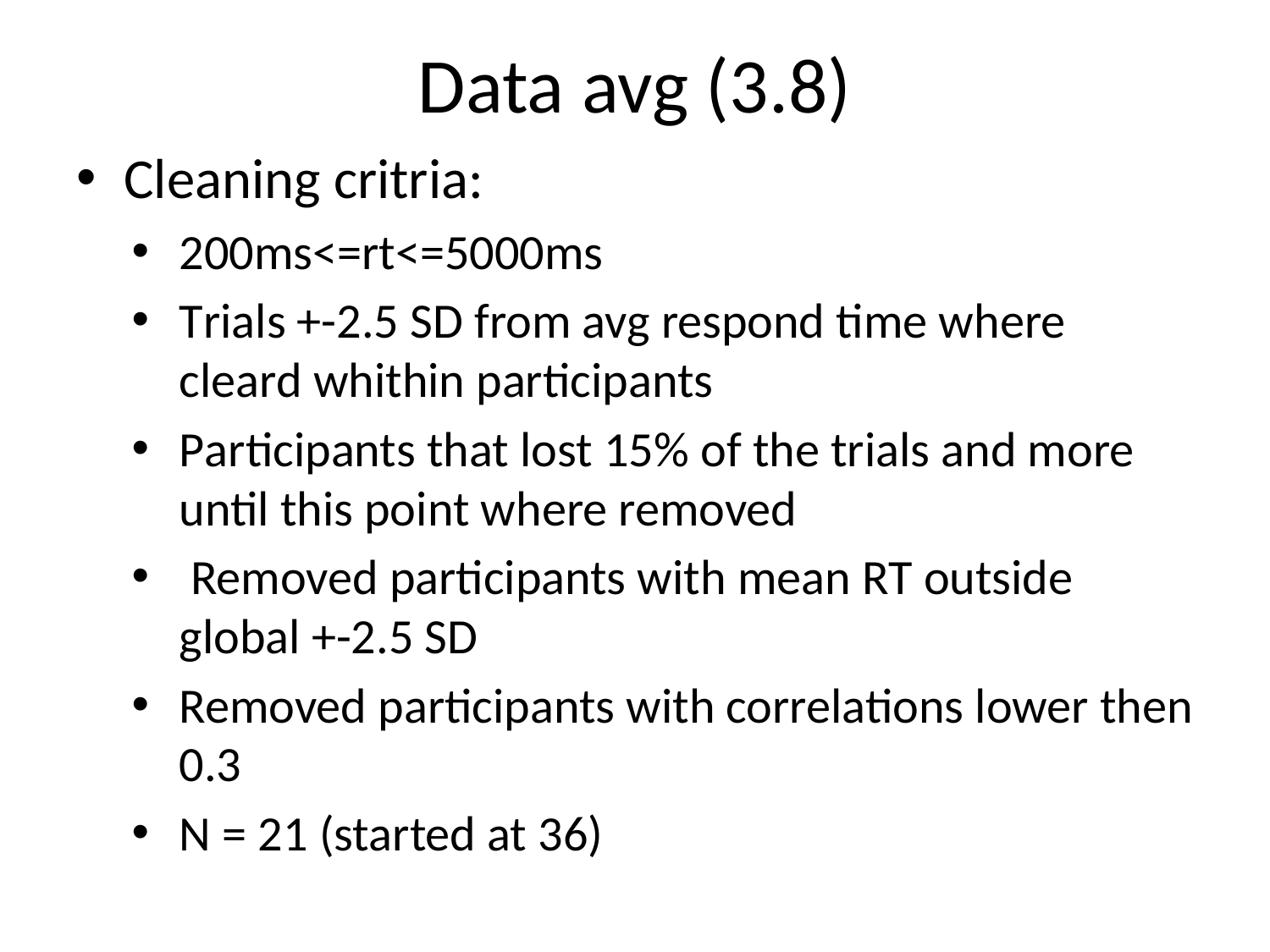

# Data avg (3.8)
Cleaning critria:
200ms<=rt<=5000ms
Trials +-2.5 SD from avg respond time where cleard whithin participants
Participants that lost 15% of the trials and more until this point where removed
 Removed participants with mean RT outside global +-2.5 SD
Removed participants with correlations lower then 0.3
N = 21 (started at 36)